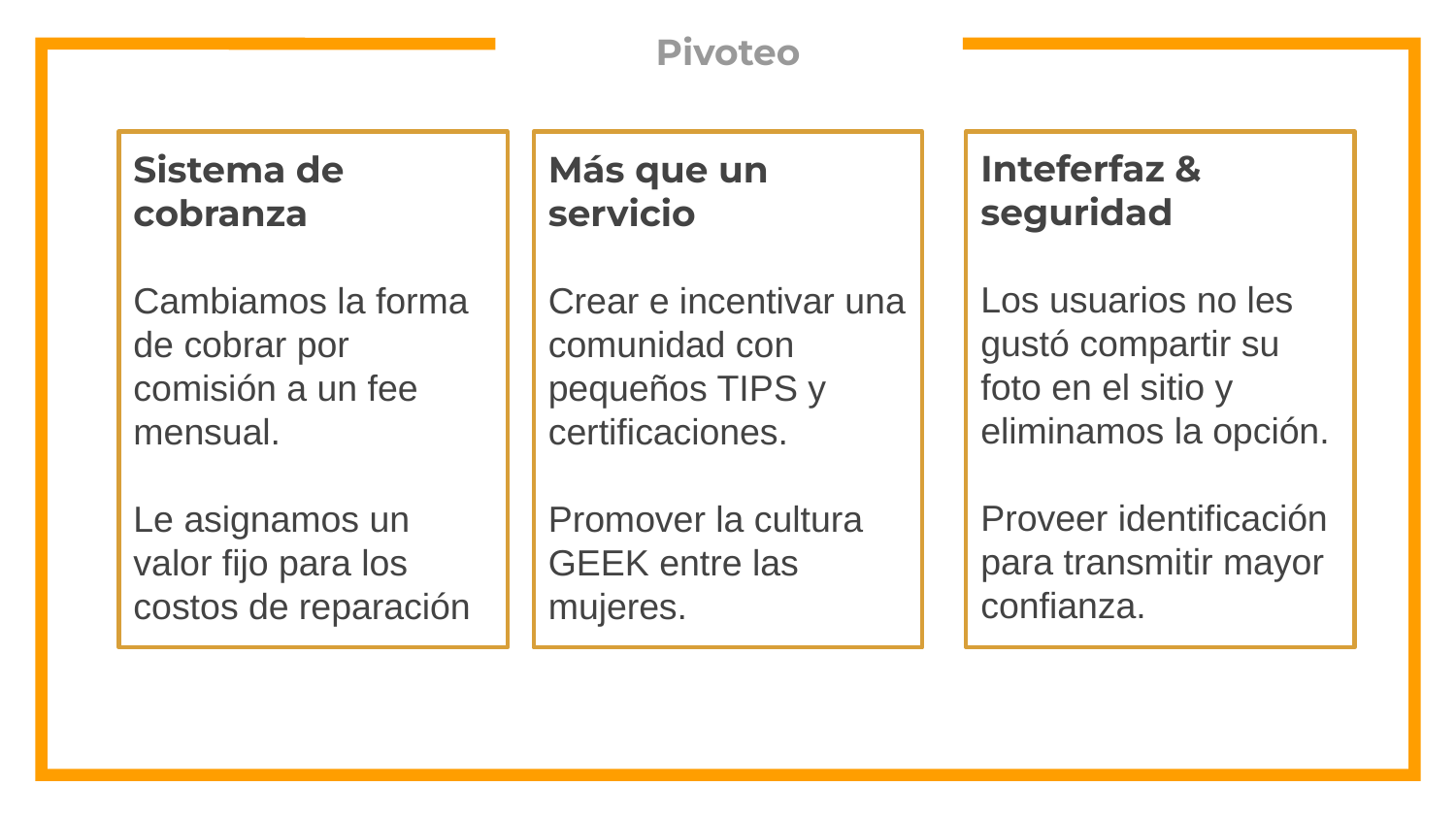

# Pivoteo
Inteferfaz & seguridad

Los usuarios no les gustó compartir su foto en el sitio y eliminamos la opción.

Proveer identificación para transmitir mayor confianza.
Sistema de cobranza

Cambiamos la forma de cobrar por comisión a un fee mensual.

Le asignamos un valor fijo para los costos de reparación
Más que un
servicio

Crear e incentivar una comunidad con pequeños TIPS y certificaciones.

Promover la cultura GEEK entre las mujeres.